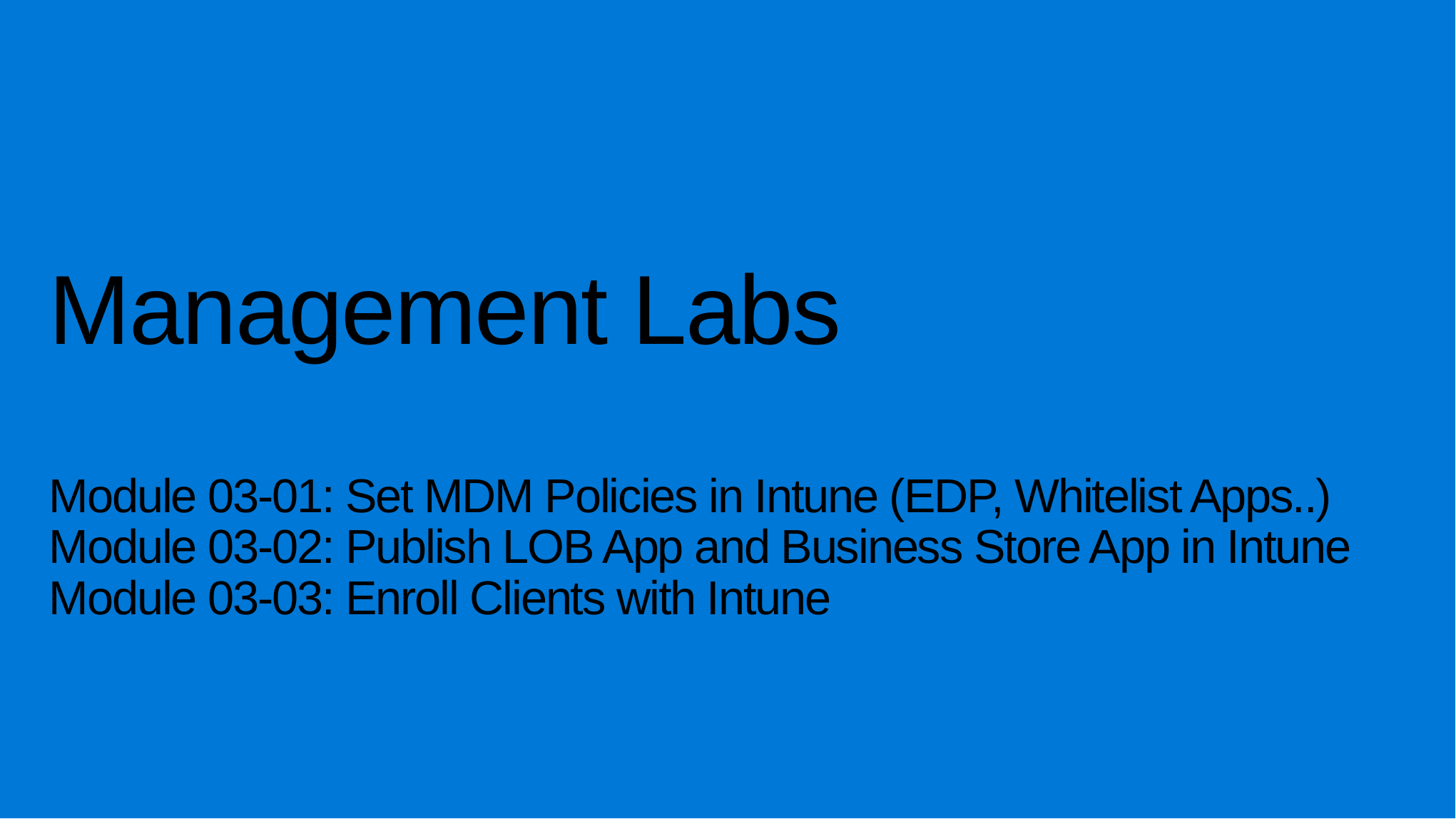

# Management Labs Module 03-01: Set MDM Policies in Intune (EDP, Whitelist Apps..) Module 03-02: Publish LOB App and Business Store App in Intune Module 03-03: Enroll Clients with Intune